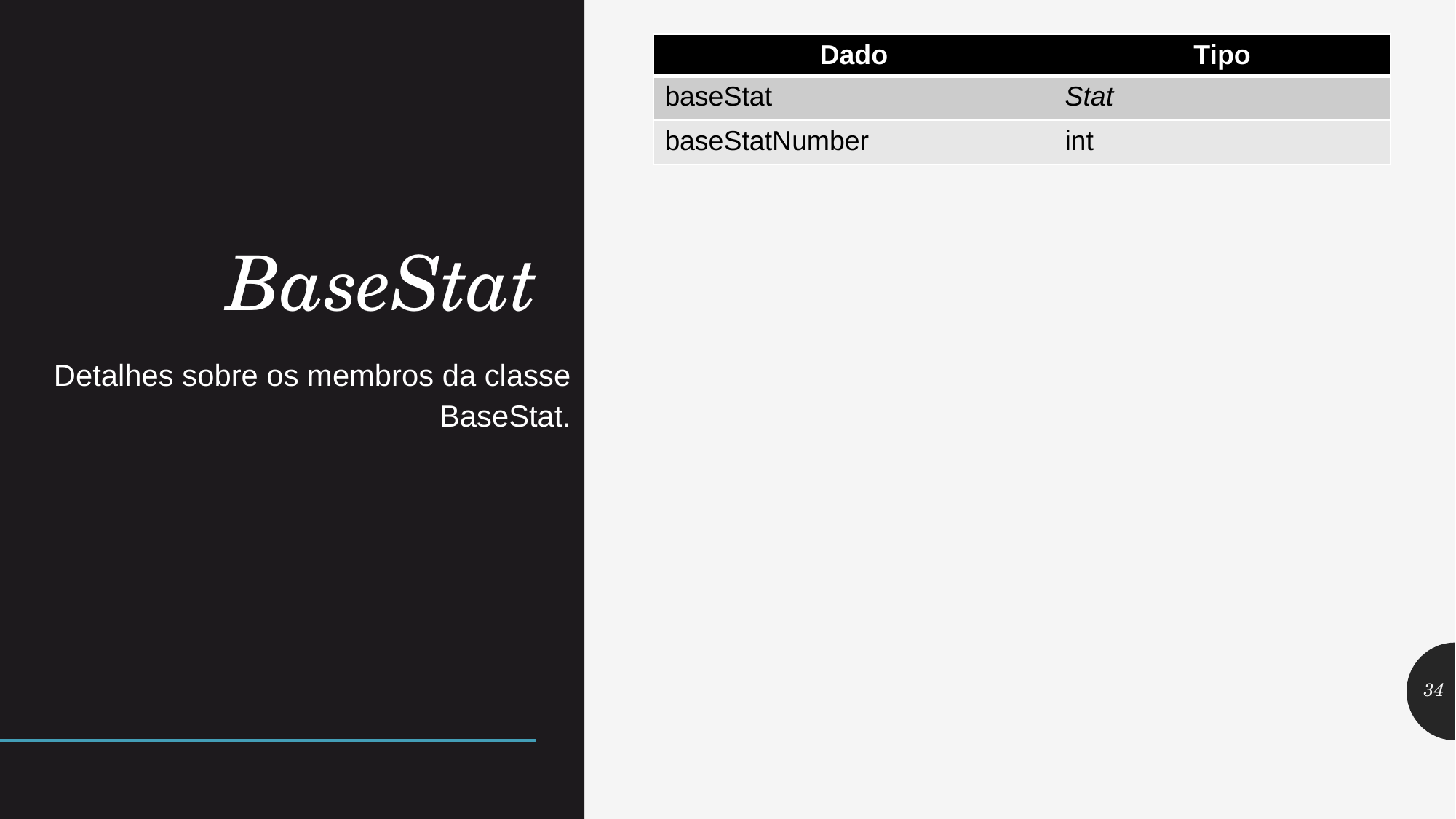

| Dado | Tipo |
| --- | --- |
| baseStat | Stat |
| baseStatNumber | int |
# BaseStat
Detalhes sobre os membros da classe BaseStat.
34